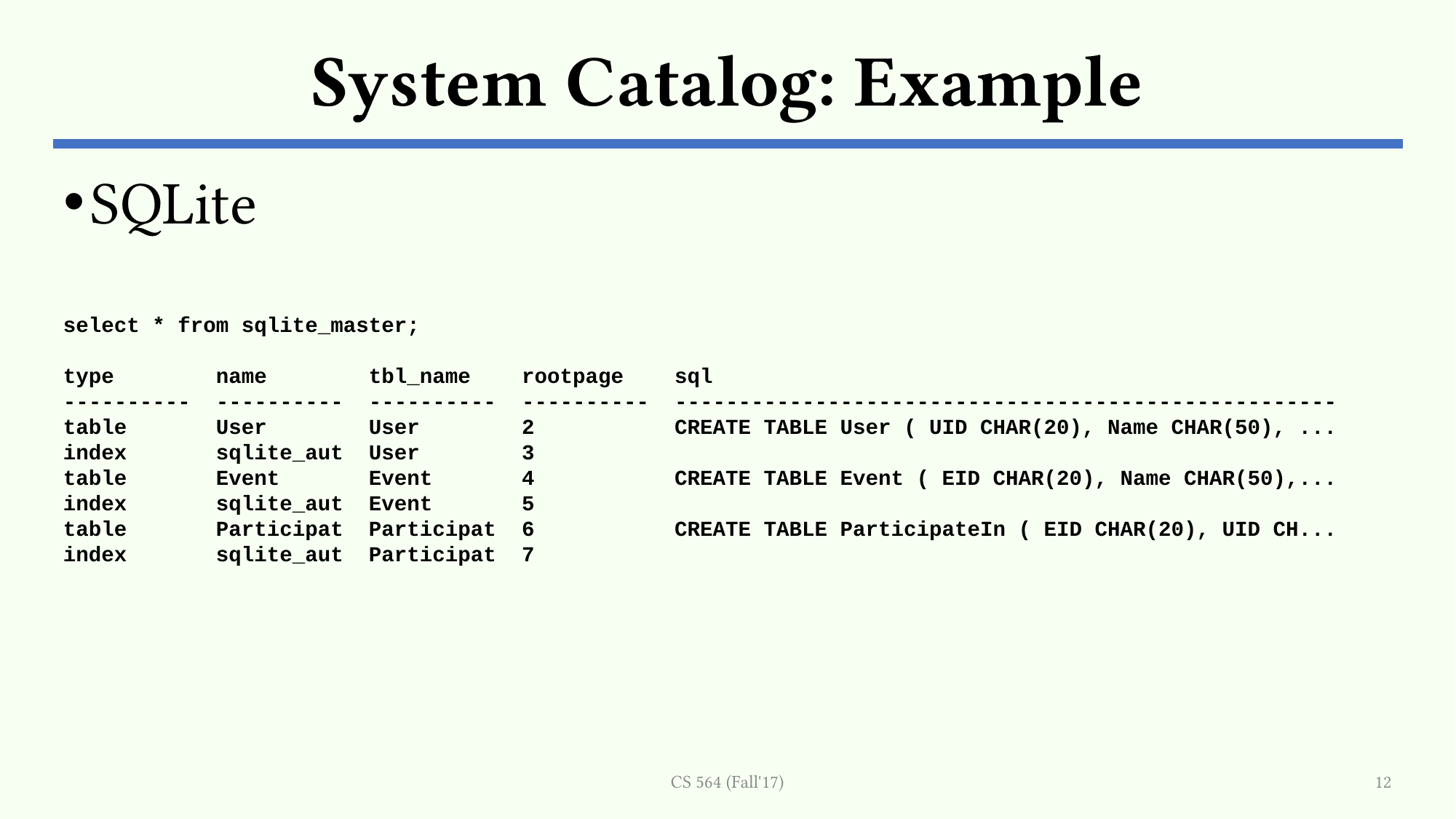

# System Catalog: Example
SQLite
select * from sqlite_master;

type        name        tbl_name    rootpage    sql
----------  ----------  ----------  ----------  ----------------------------------------------------table       User        User        2           CREATE TABLE User ( UID CHAR(20), Name CHAR(50), ...
index       sqlite_aut  User        3                                                                    table       Event       Event       4           CREATE TABLE Event ( EID CHAR(20), Name CHAR(50),...
index       sqlite_aut  Event       5                                                                    table       Participat  Participat  6           CREATE TABLE ParticipateIn ( EID CHAR(20), UID CH...
index       sqlite_aut  Participat  7
CS 564 (Fall'17)
12